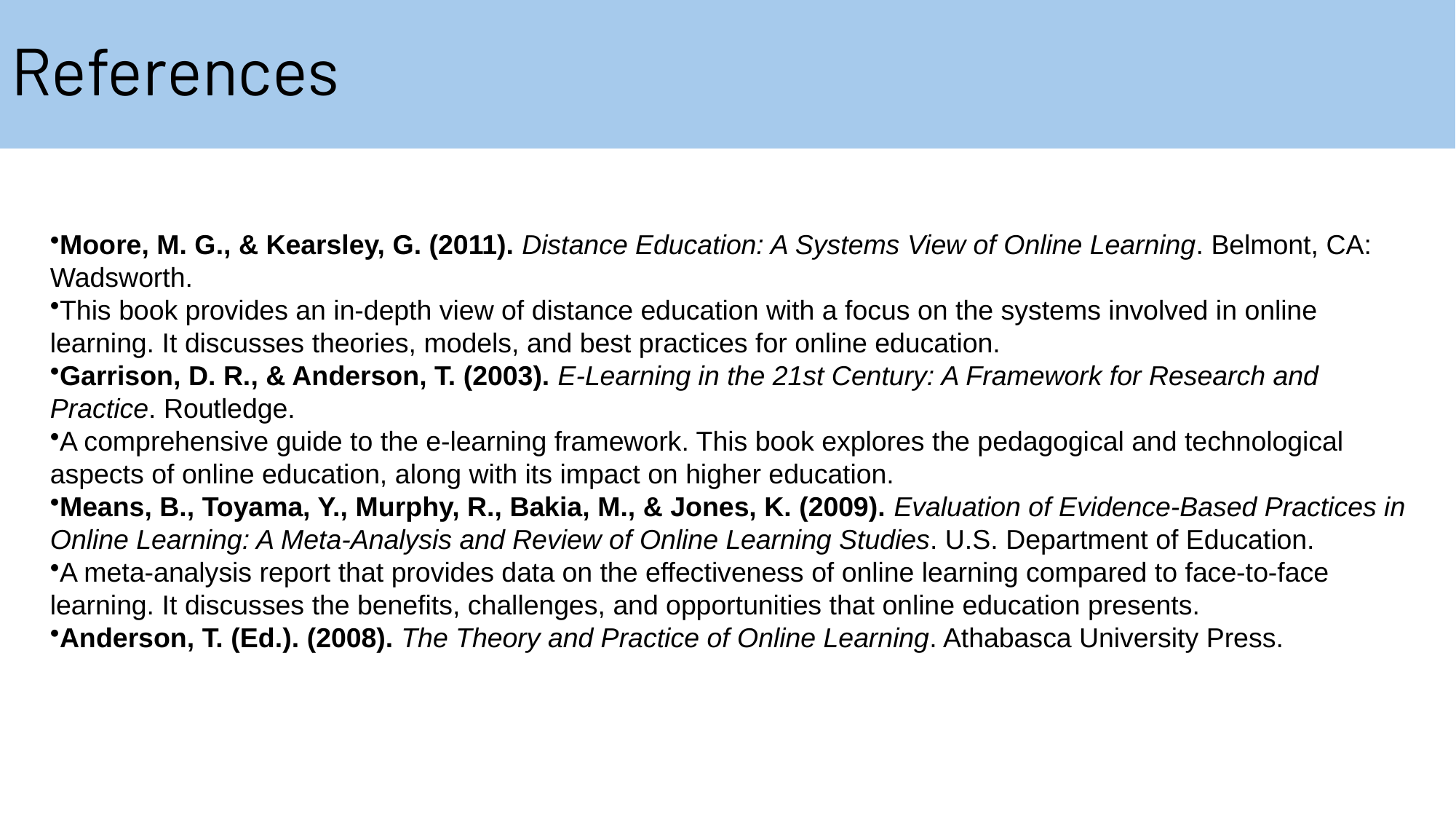

# References
Moore, M. G., & Kearsley, G. (2011). Distance Education: A Systems View of Online Learning. Belmont, CA: Wadsworth.
This book provides an in-depth view of distance education with a focus on the systems involved in online learning. It discusses theories, models, and best practices for online education.
Garrison, D. R., & Anderson, T. (2003). E-Learning in the 21st Century: A Framework for Research and Practice. Routledge.
A comprehensive guide to the e-learning framework. This book explores the pedagogical and technological aspects of online education, along with its impact on higher education.
Means, B., Toyama, Y., Murphy, R., Bakia, M., & Jones, K. (2009). Evaluation of Evidence-Based Practices in Online Learning: A Meta-Analysis and Review of Online Learning Studies. U.S. Department of Education.
A meta-analysis report that provides data on the effectiveness of online learning compared to face-to-face learning. It discusses the benefits, challenges, and opportunities that online education presents.
Anderson, T. (Ed.). (2008). The Theory and Practice of Online Learning. Athabasca University Press.